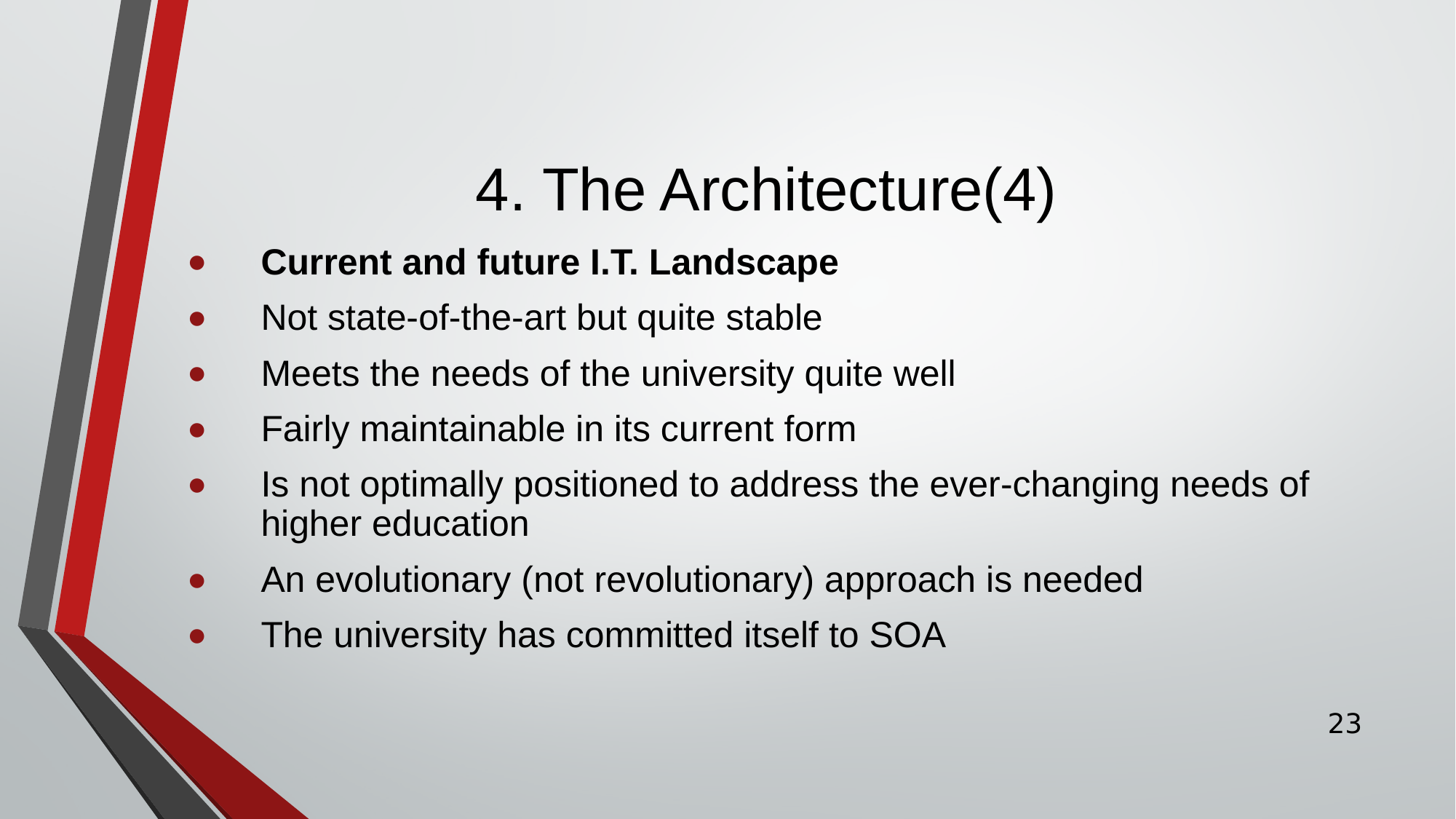

# 4. The Architecture(4)
Current and future I.T. Landscape
Not state-of-the-art but quite stable
Meets the needs of the university quite well
Fairly maintainable in its current form
Is not optimally positioned to address the ever-changing needs of higher education
An evolutionary (not revolutionary) approach is needed
The university has committed itself to SOA

23